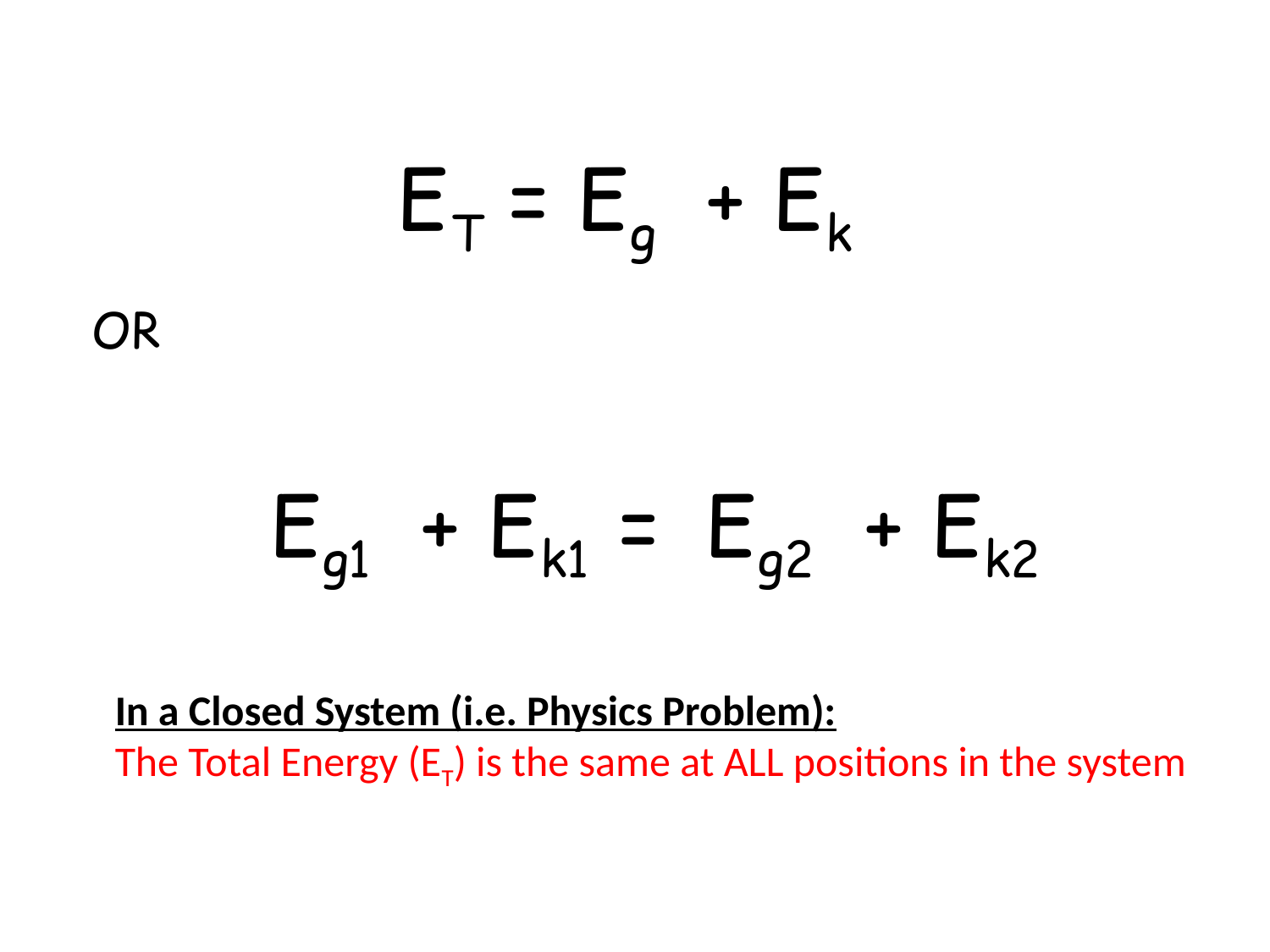

ET = Eg  + Ek
OR

       Eg1  + Ek1  =   Eg2  + Ek2

In a Closed System (i.e. Physics Problem):
The Total Energy (ET) is the same at ALL positions in the system